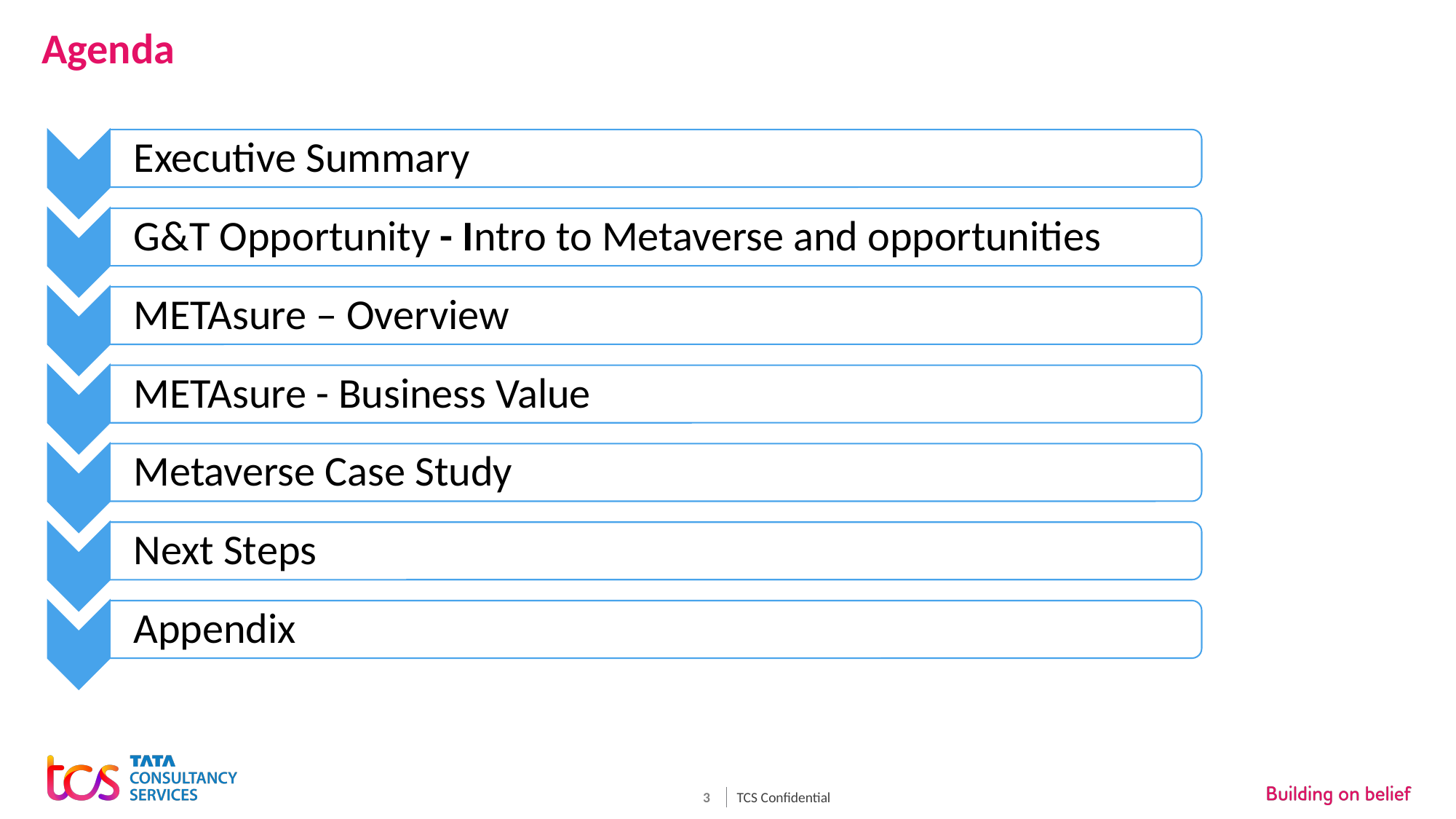

# Agenda

Executive Summary

G&T Opportunity - Intro to Metaverse and opportunities

METAsure – Overview

METAsure - Business Value

Metaverse Case Study

Next Steps

Appendix
TCS Confidential